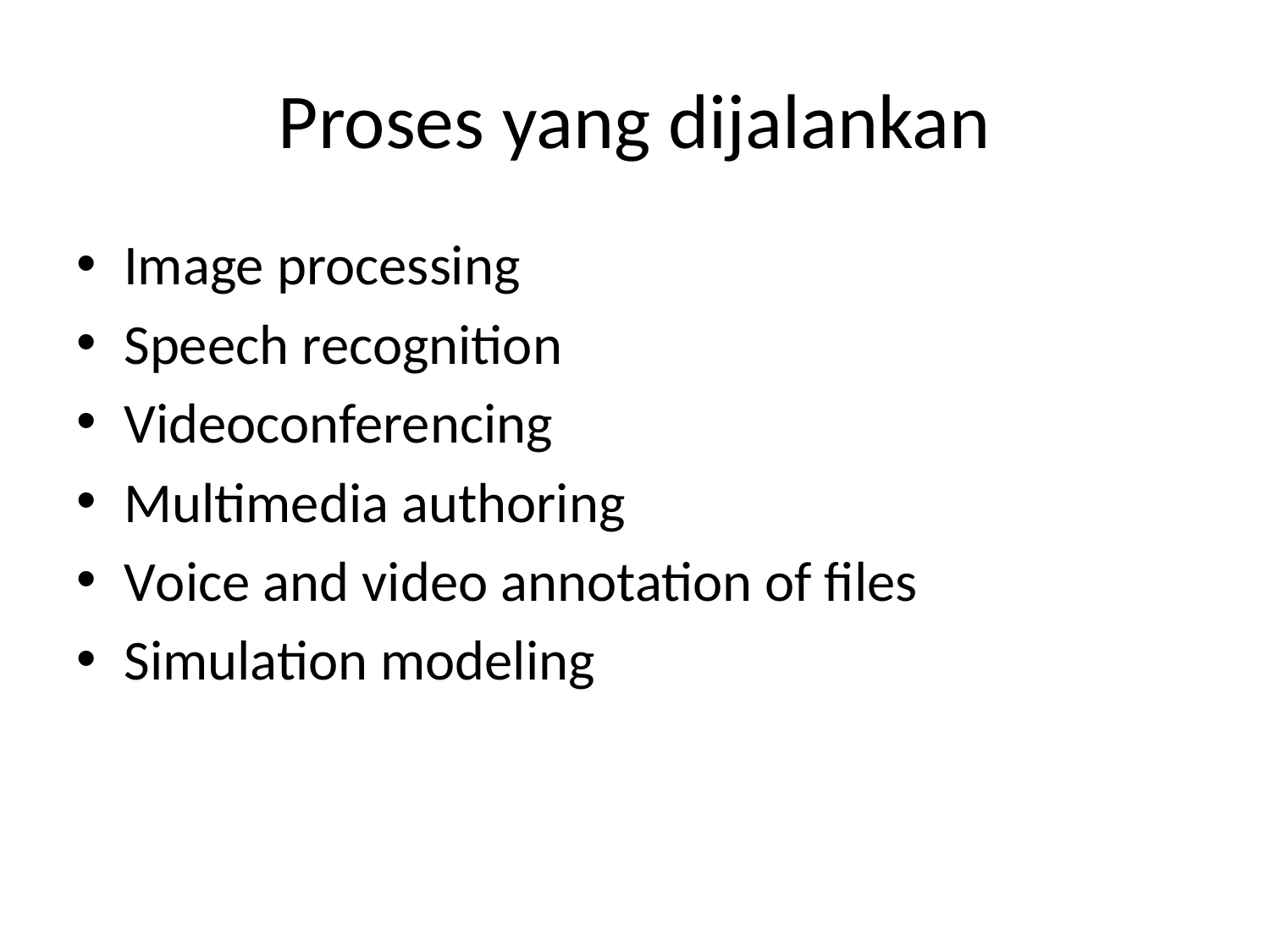

# Proses yang dijalankan
Image processing
Speech recognition
Videoconferencing
Multimedia authoring
Voice and video annotation of files
Simulation modeling